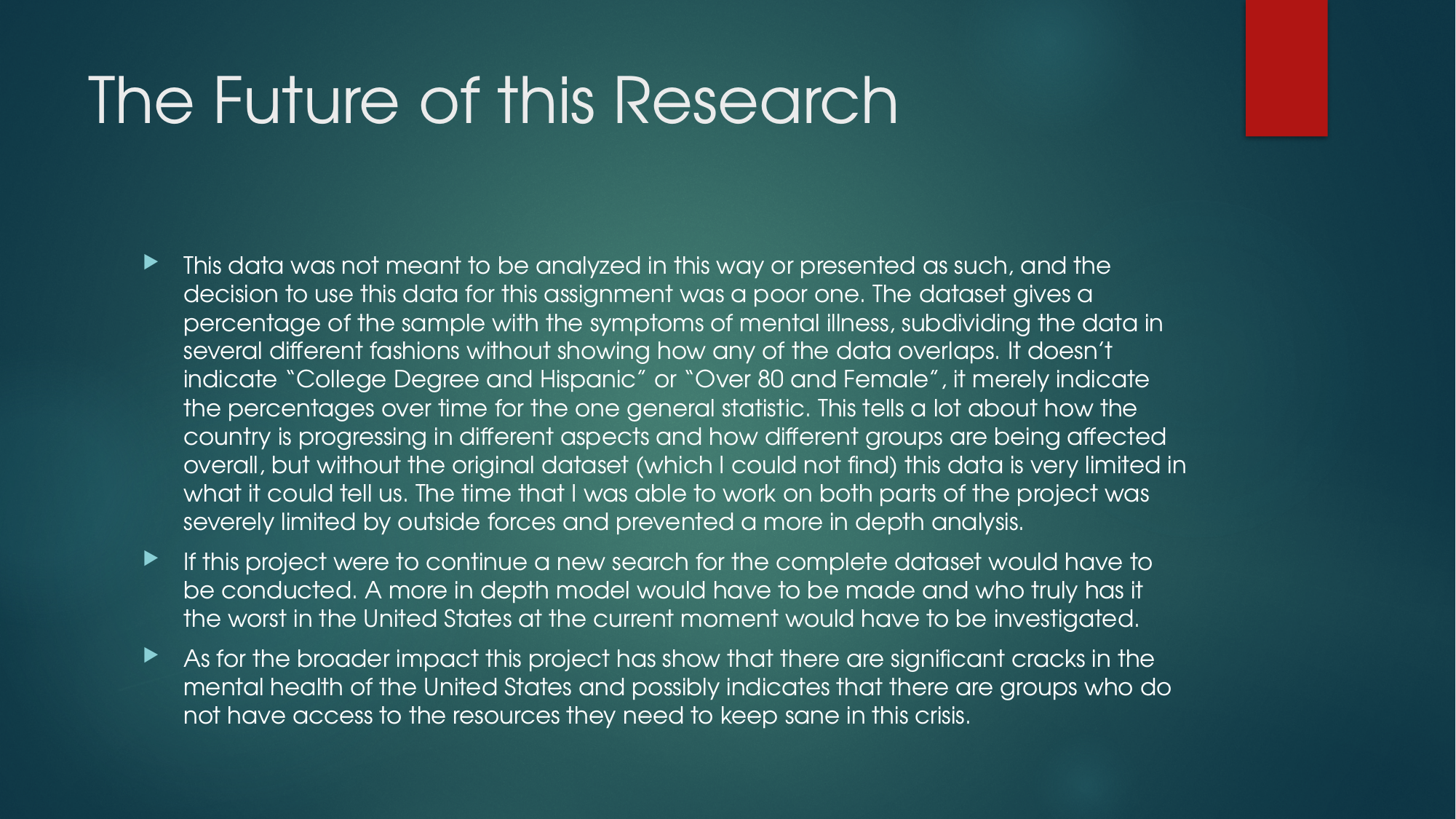

# The Future of this Research
This data was not meant to be analyzed in this way or presented as such, and the decision to use this data for this assignment was a poor one. The dataset gives a percentage of the sample with the symptoms of mental illness, subdividing the data in several different fashions without showing how any of the data overlaps. It doesn’t indicate “College Degree and Hispanic” or “Over 80 and Female”, it merely indicate the percentages over time for the one general statistic. This tells a lot about how the country is progressing in different aspects and how different groups are being affected overall, but without the original dataset (which I could not find) this data is very limited in what it could tell us. The time that I was able to work on both parts of the project was severely limited by outside forces and prevented a more in depth analysis.
If this project were to continue a new search for the complete dataset would have to be conducted. A more in depth model would have to be made and who truly has it the worst in the United States at the current moment would have to be investigated.
As for the broader impact this project has show that there are significant cracks in the mental health of the United States and possibly indicates that there are groups who do not have access to the resources they need to keep sane in this crisis.